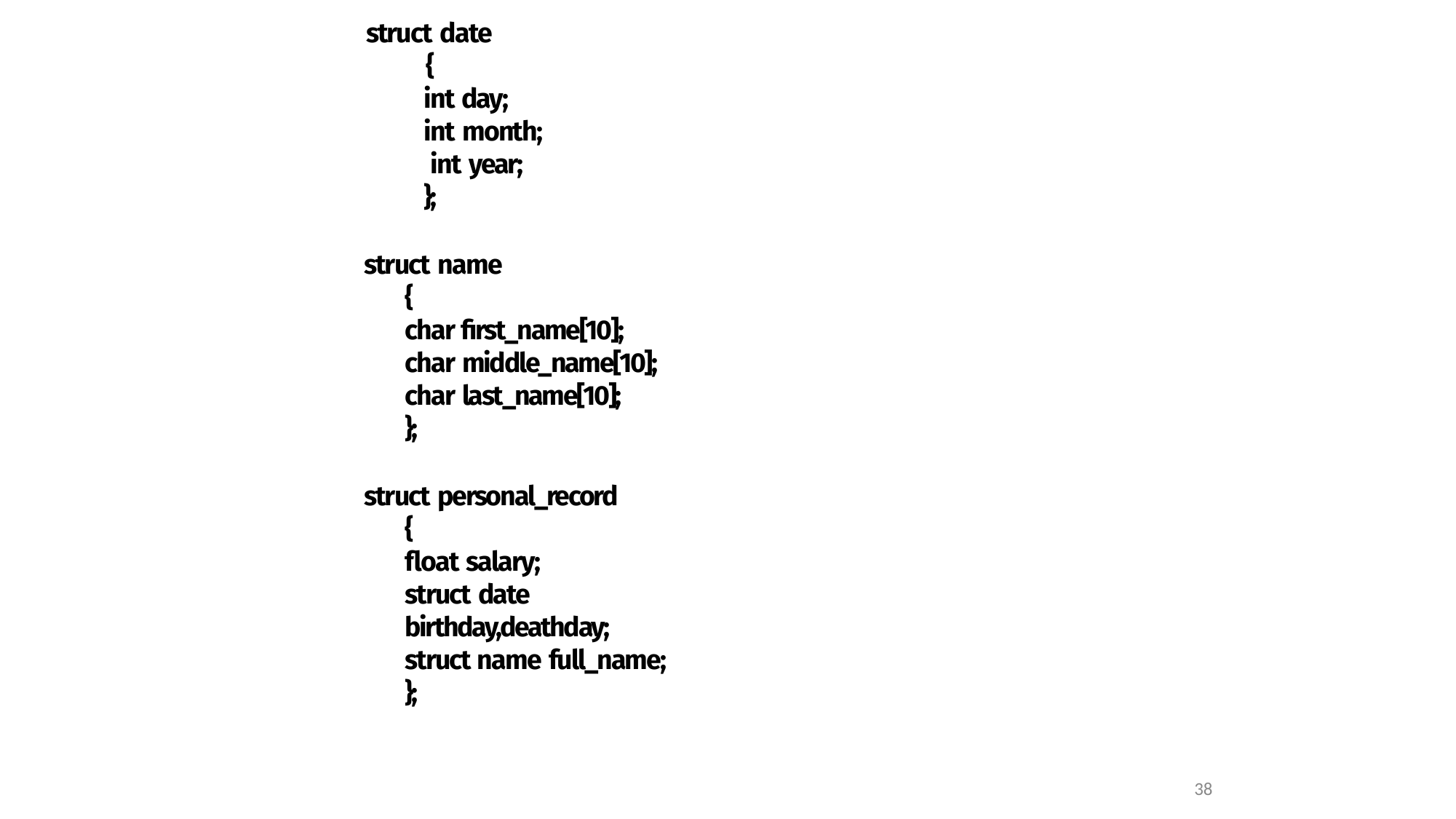

struct date
{
int day;  int month;  int year;
};

struct name
{
char first_name[10];  char middle_name[10];  char last_name[10];
};

struct personal_record
{
float salary;
struct date birthday,deathday;
struct name full_name;
};
38